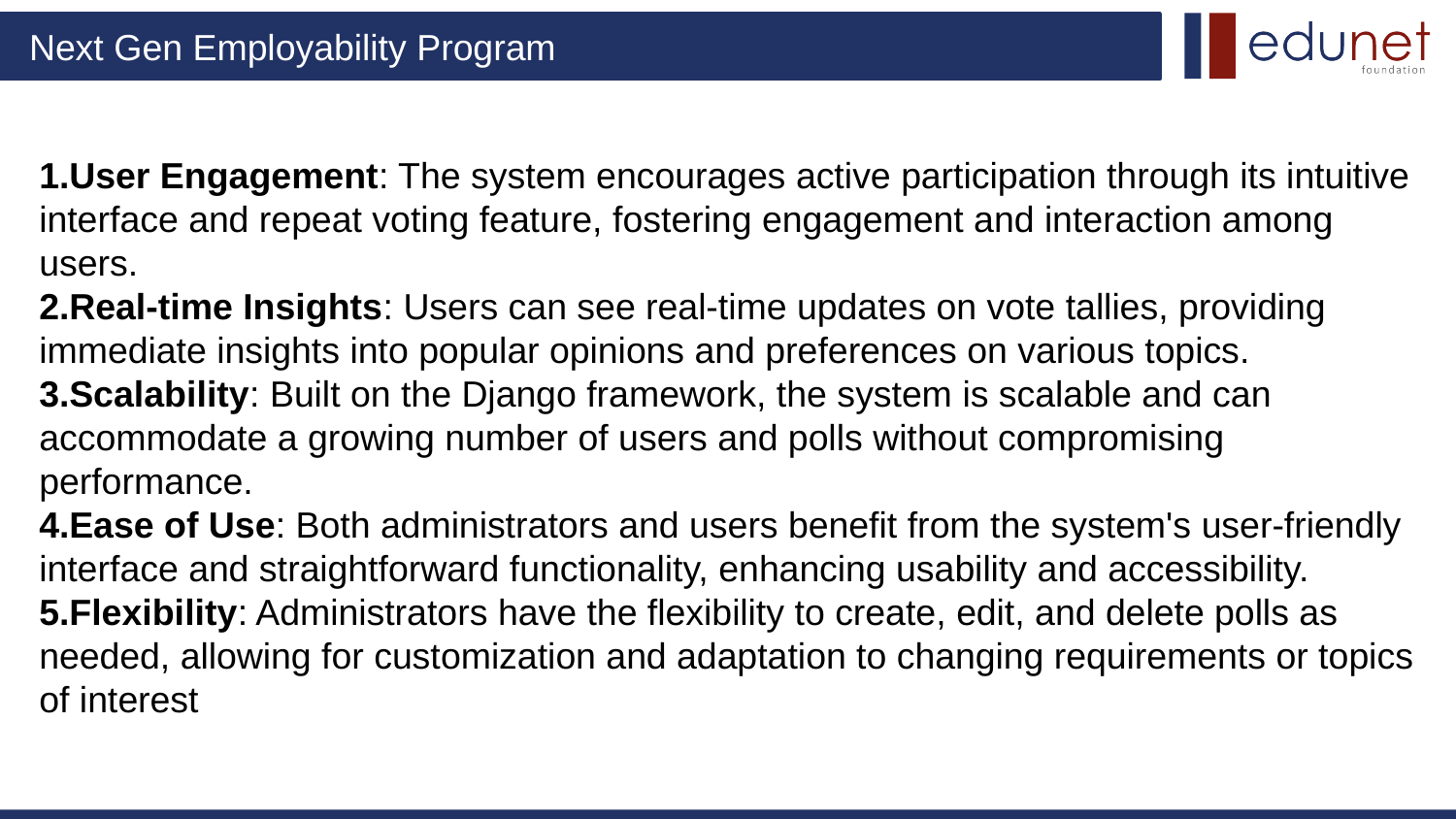

User Engagement: The system encourages active participation through its intuitive interface and repeat voting feature, fostering engagement and interaction among users.
Real-time Insights: Users can see real-time updates on vote tallies, providing immediate insights into popular opinions and preferences on various topics.
Scalability: Built on the Django framework, the system is scalable and can accommodate a growing number of users and polls without compromising performance.
Ease of Use: Both administrators and users benefit from the system's user-friendly interface and straightforward functionality, enhancing usability and accessibility.
Flexibility: Administrators have the flexibility to create, edit, and delete polls as needed, allowing for customization and adaptation to changing requirements or topics of interest